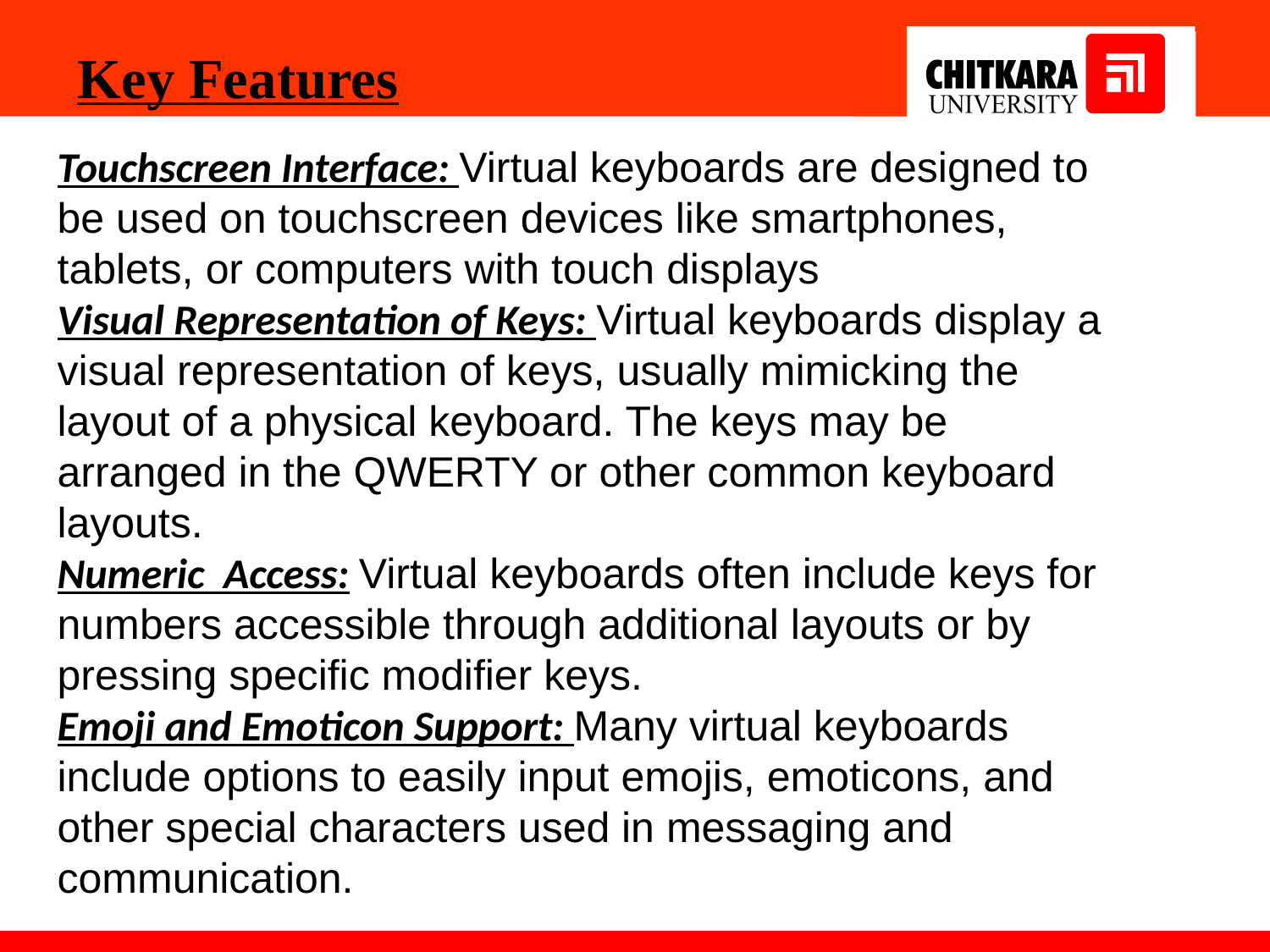

Key Features
Touchscreen Interface: Virtual keyboards are designed to be used on touchscreen devices like smartphones, tablets, or computers with touch displays
Visual Representation of Keys: Virtual keyboards display a visual representation of keys, usually mimicking the layout of a physical keyboard. The keys may be arranged in the QWERTY or other common keyboard layouts.
Numeric  Access: Virtual keyboards often include keys for numbers accessible through additional layouts or by pressing specific modifier keys.
Emoji and Emoticon Support: Many virtual keyboards include options to easily input emojis, emoticons, and other special characters used in messaging and communication.